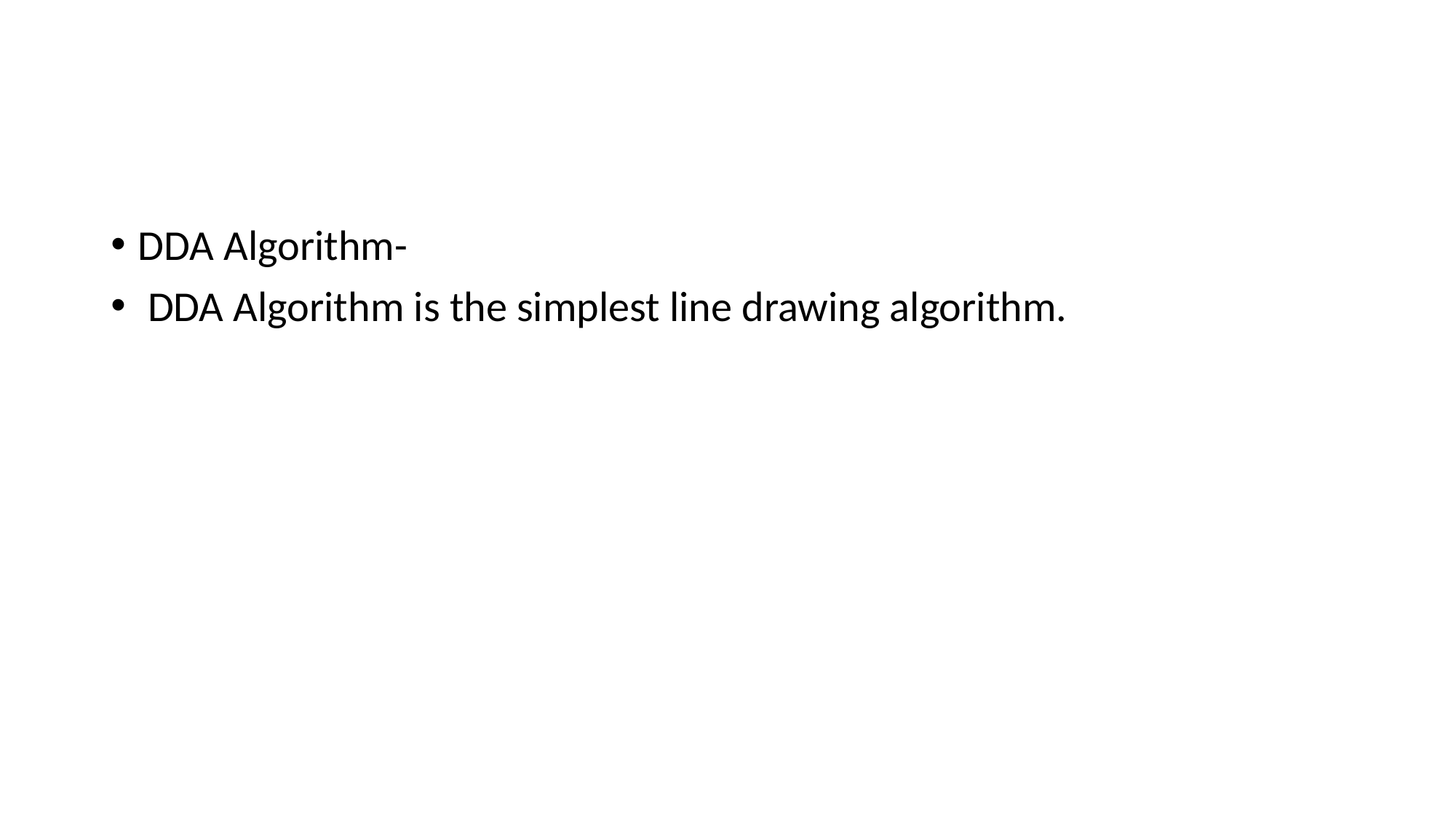

#
DDA Algorithm-
 DDA Algorithm is the simplest line drawing algorithm.